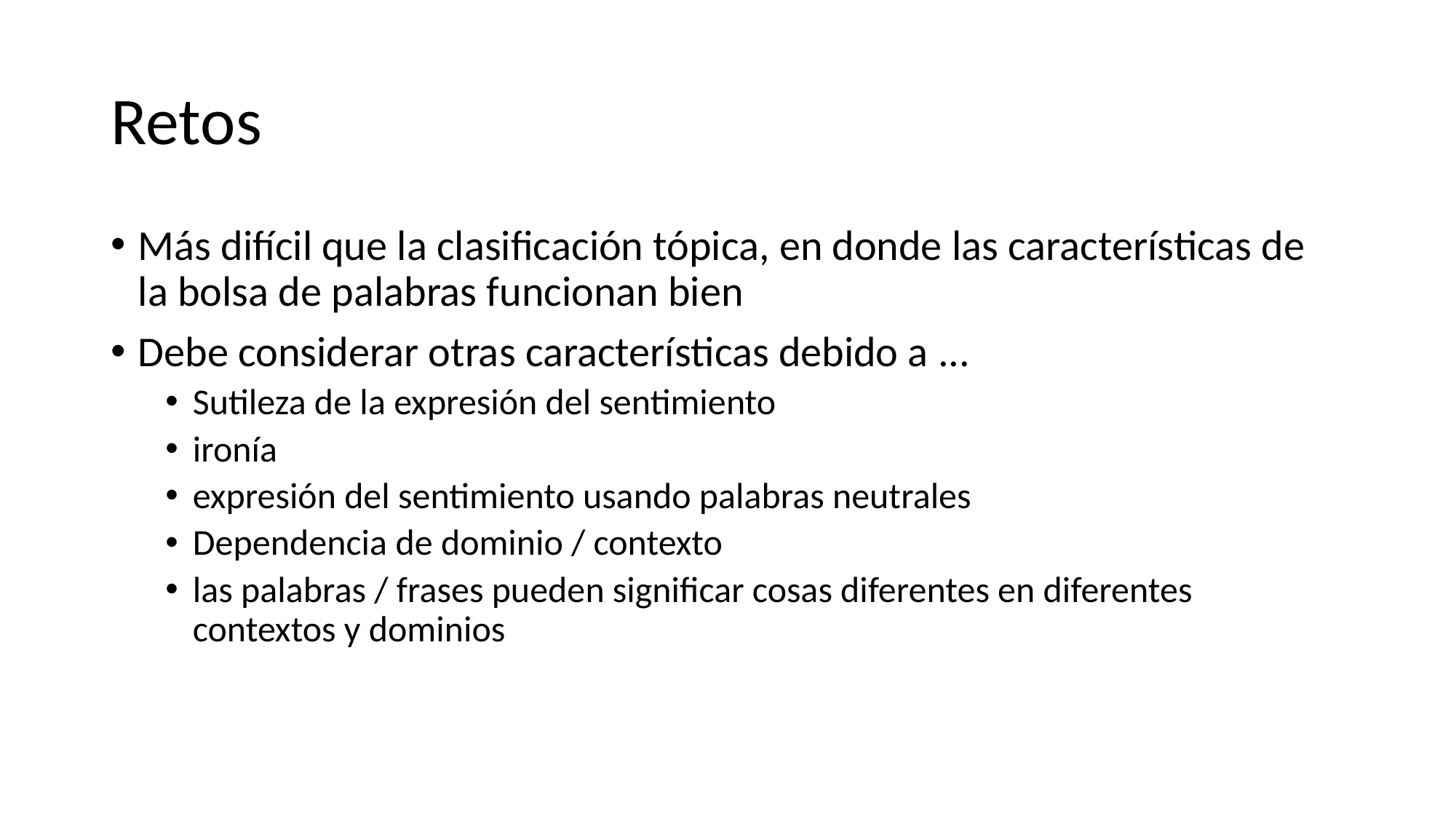

# Retos
Más difícil que la clasificación tópica, en donde las características de la bolsa de palabras funcionan bien
Debe considerar otras características debido a ...
Sutileza de la expresión del sentimiento
ironía
expresión del sentimiento usando palabras neutrales
Dependencia de dominio / contexto
las palabras / frases pueden significar cosas diferentes en diferentes contextos y dominios